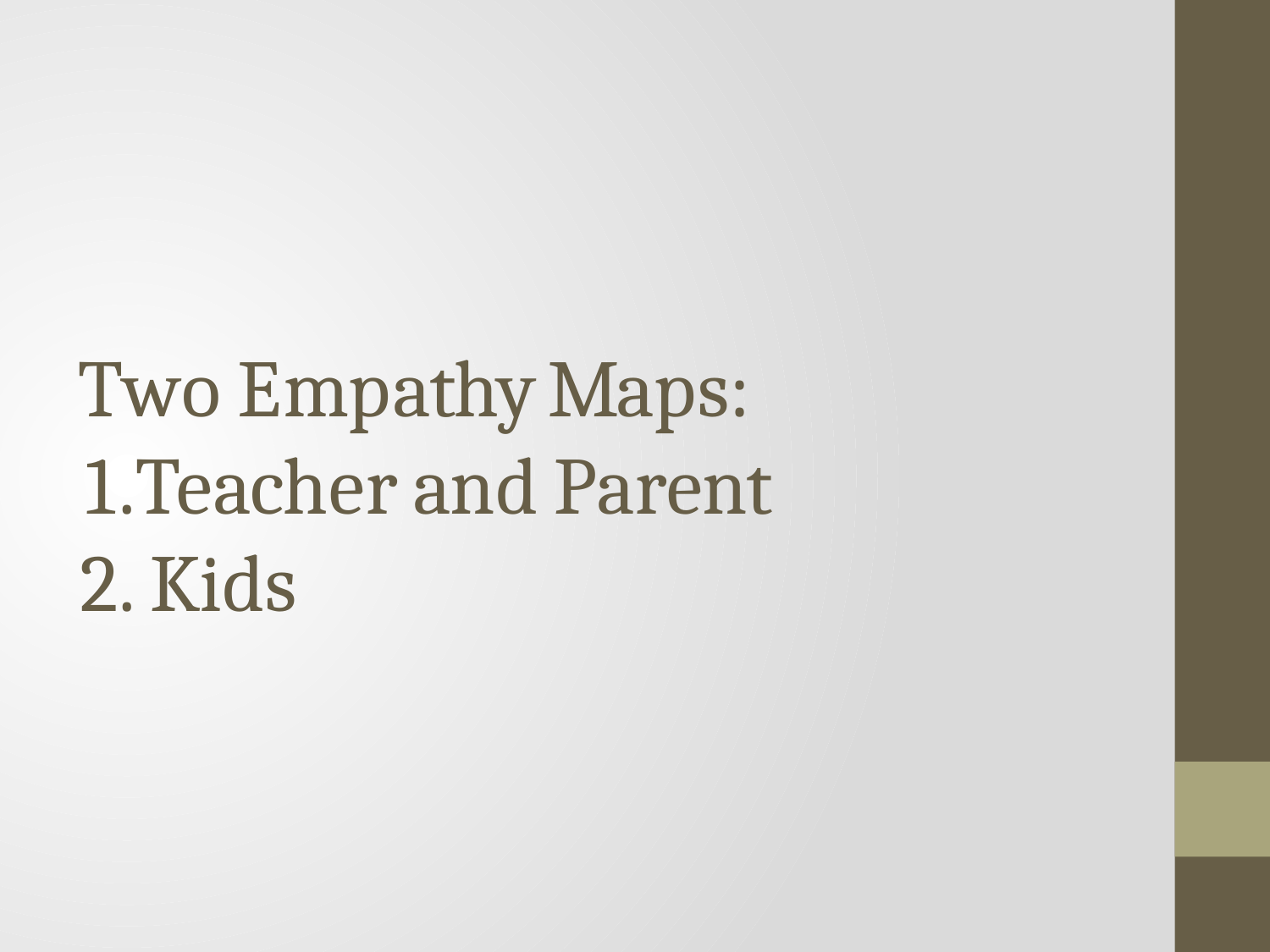

# Two Empathy Maps: 1.Teacher and Parent 2. Kids